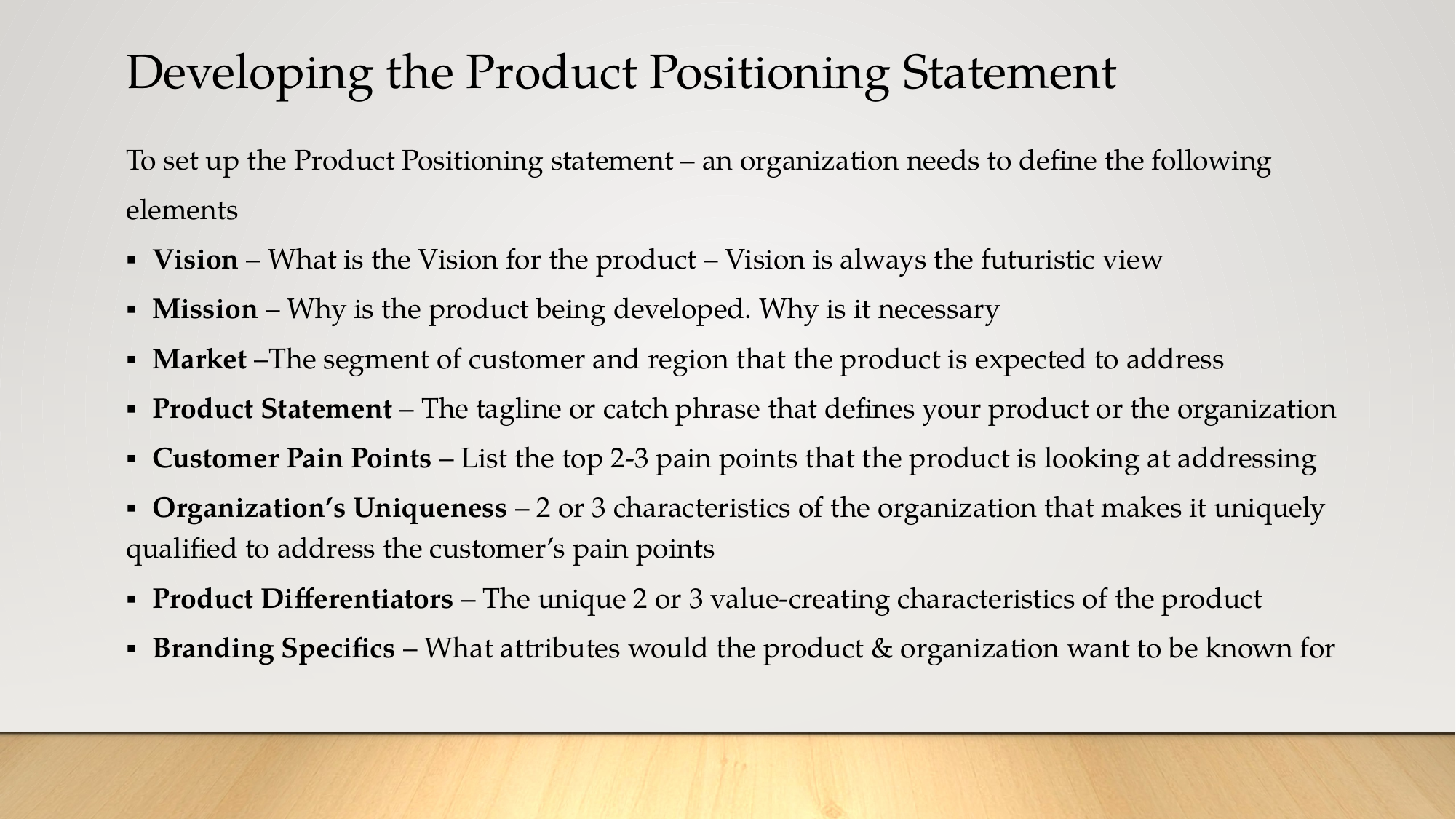

Developing the Product Positioning Statement
To set up the Product Positioning statement – an organization needs to define the following
elements
▪  Vision – What is the Vision for the product – Vision is always the futuristic view
▪  Mission – Why is the product being developed. Why is it necessary
▪  Market –The segment of customer and region that the product is expected to address
▪  Product Statement – The tagline or catch phrase that defines your product or the organization
▪  Customer Pain Points – List the top 2-3 pain points that the product is looking at addressing
▪  Organization’s Uniqueness – 2 or 3 characteristics of the organization that makes it uniquely qualified to address the customer’s pain points
▪  Product Differentiators – The unique 2 or 3 value-creating characteristics of the product
▪  Branding Specifics – What attributes would the product & organization want to be known for